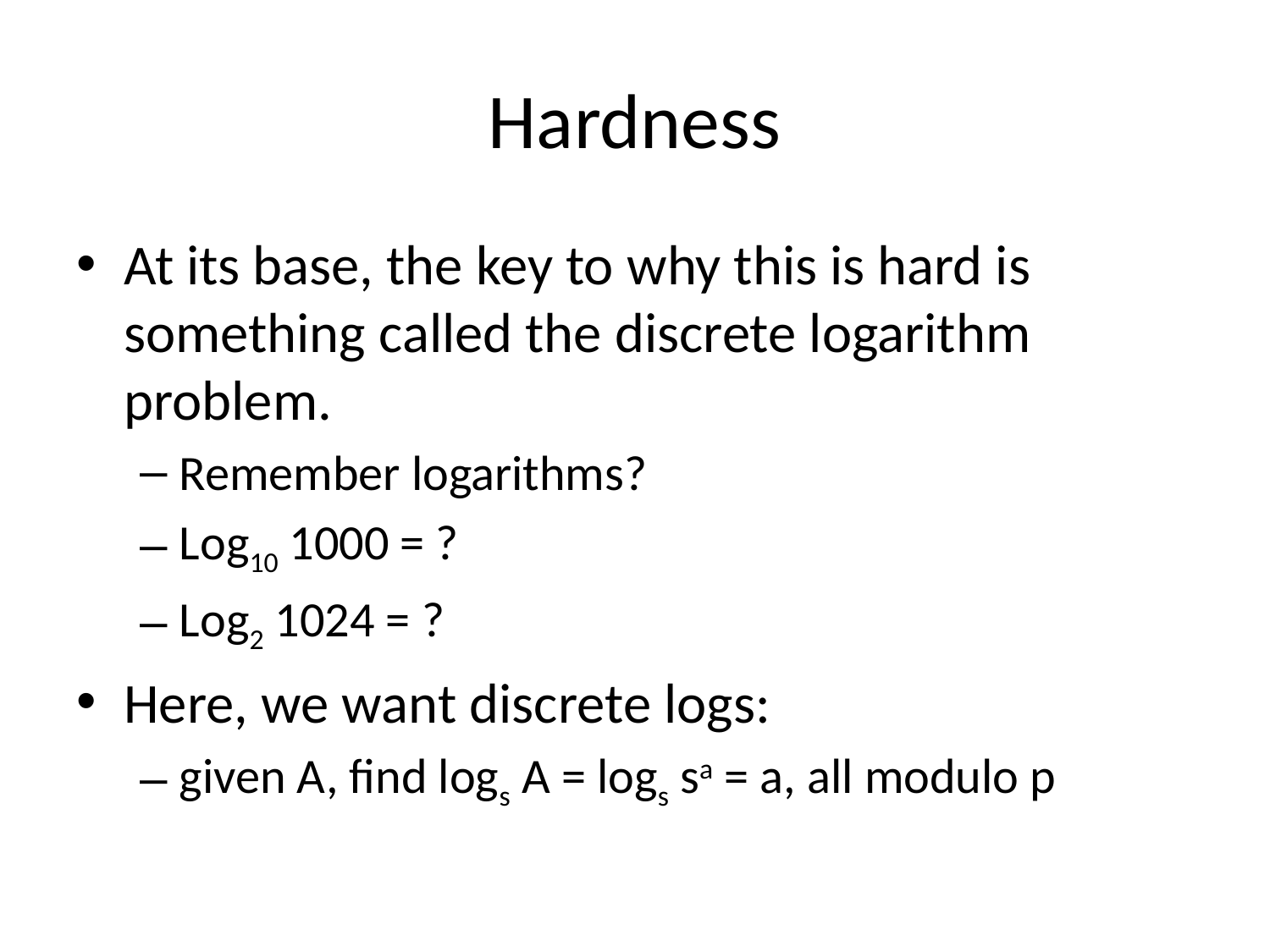

# Hardness
At its base, the key to why this is hard is something called the discrete logarithm problem.
Remember logarithms?
Log10 1000 = ?
Log2 1024 = ?
Here, we want discrete logs:
given A, find logs A = logs sa = a, all modulo p